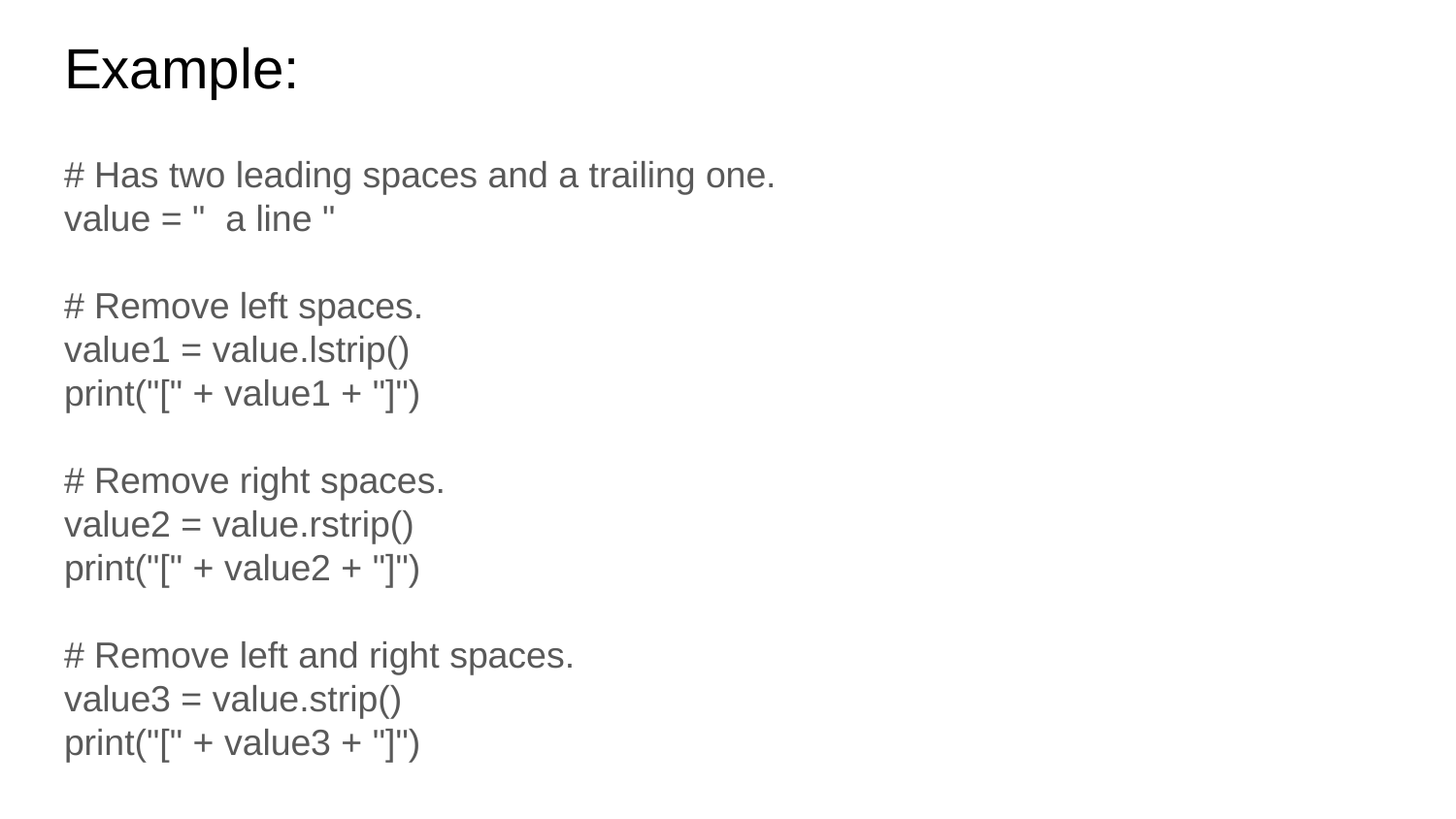

# Example:
# Has two leading spaces and a trailing one. value = "  a line " # Remove left spaces. value1 = value.lstrip() print("[" + value1 + "]") # Remove right spaces. value2 = value.rstrip() print("[" + value2 + "]") # Remove left and right spaces. value3 = value.strip() print("[" + value3 + "]")